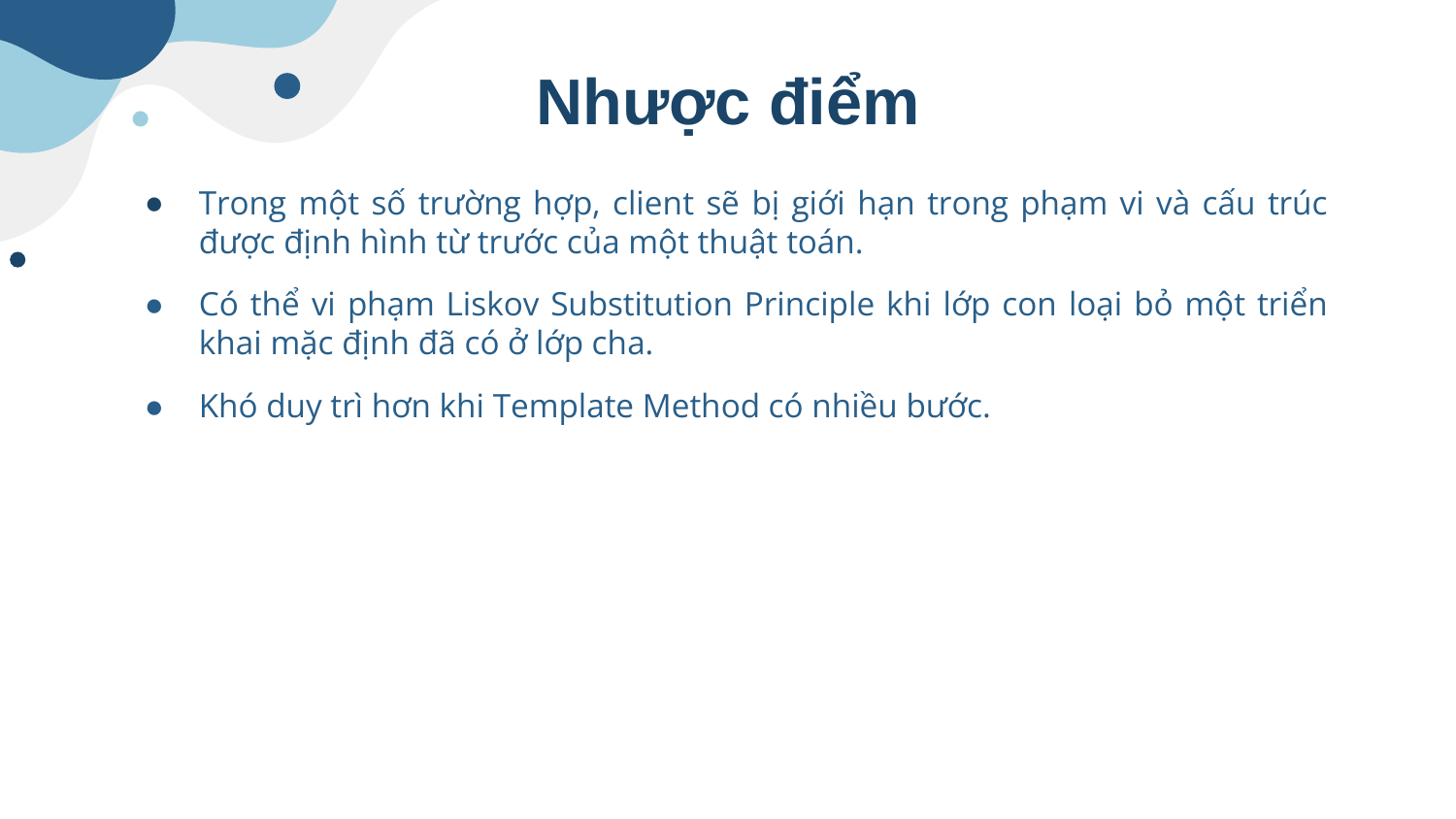

# Nhược điểm
Trong một số trường hợp, client sẽ bị giới hạn trong phạm vi và cấu trúc được định hình từ trước của một thuật toán.
Có thể vi phạm Liskov Substitution Principle khi lớp con loại bỏ một triển khai mặc định đã có ở lớp cha.
Khó duy trì hơn khi Template Method có nhiều bước.